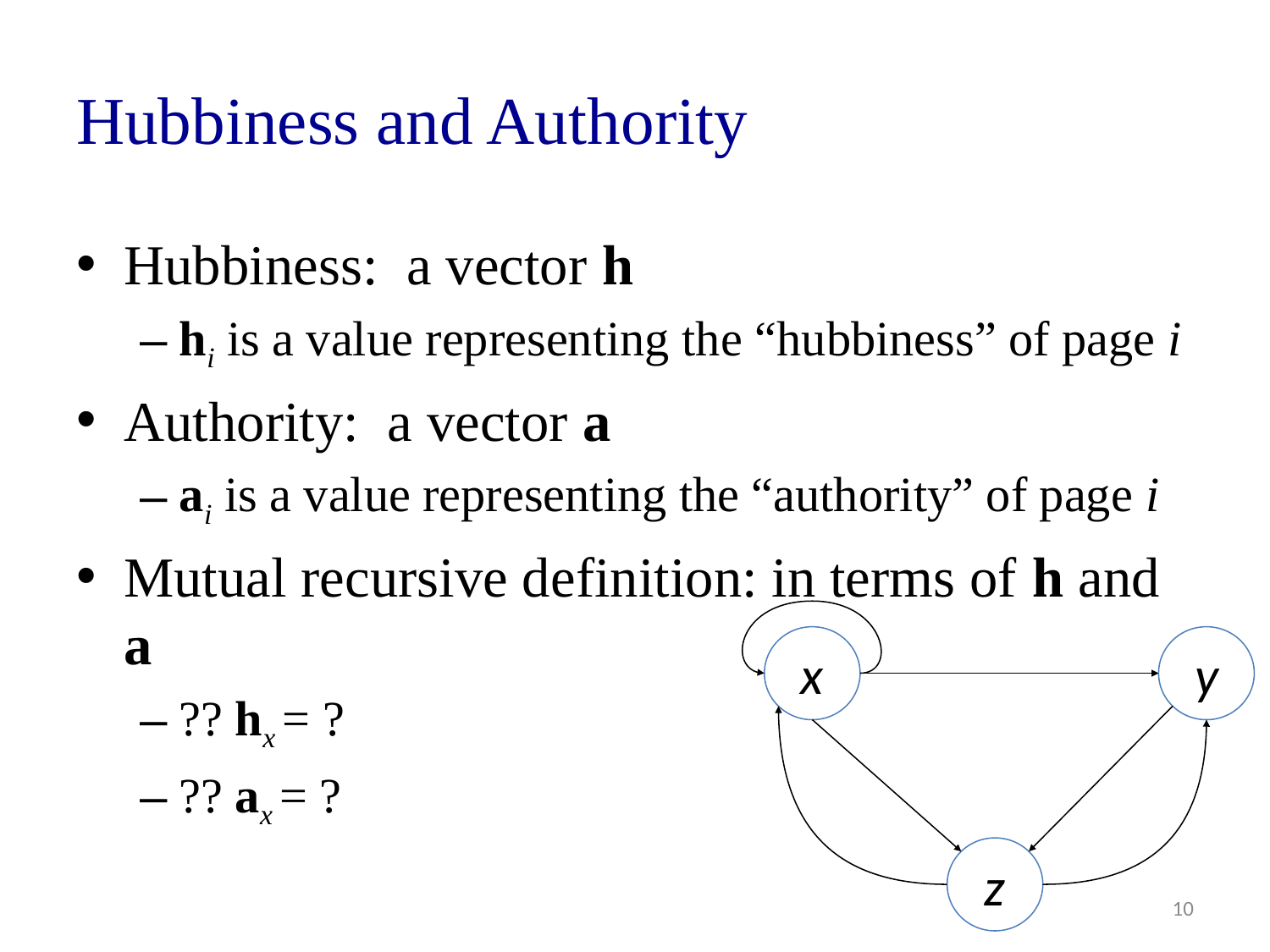

# Hubbiness and Authority
Hubbiness:  a vector h
hi is a value representing the “hubbiness” of page i
Authority:  a vector a
ai is a value representing the “authority” of page i
Mutual recursive definition: in terms of h and a
?? hx = ?
?? ax = ?

x
y
z
10